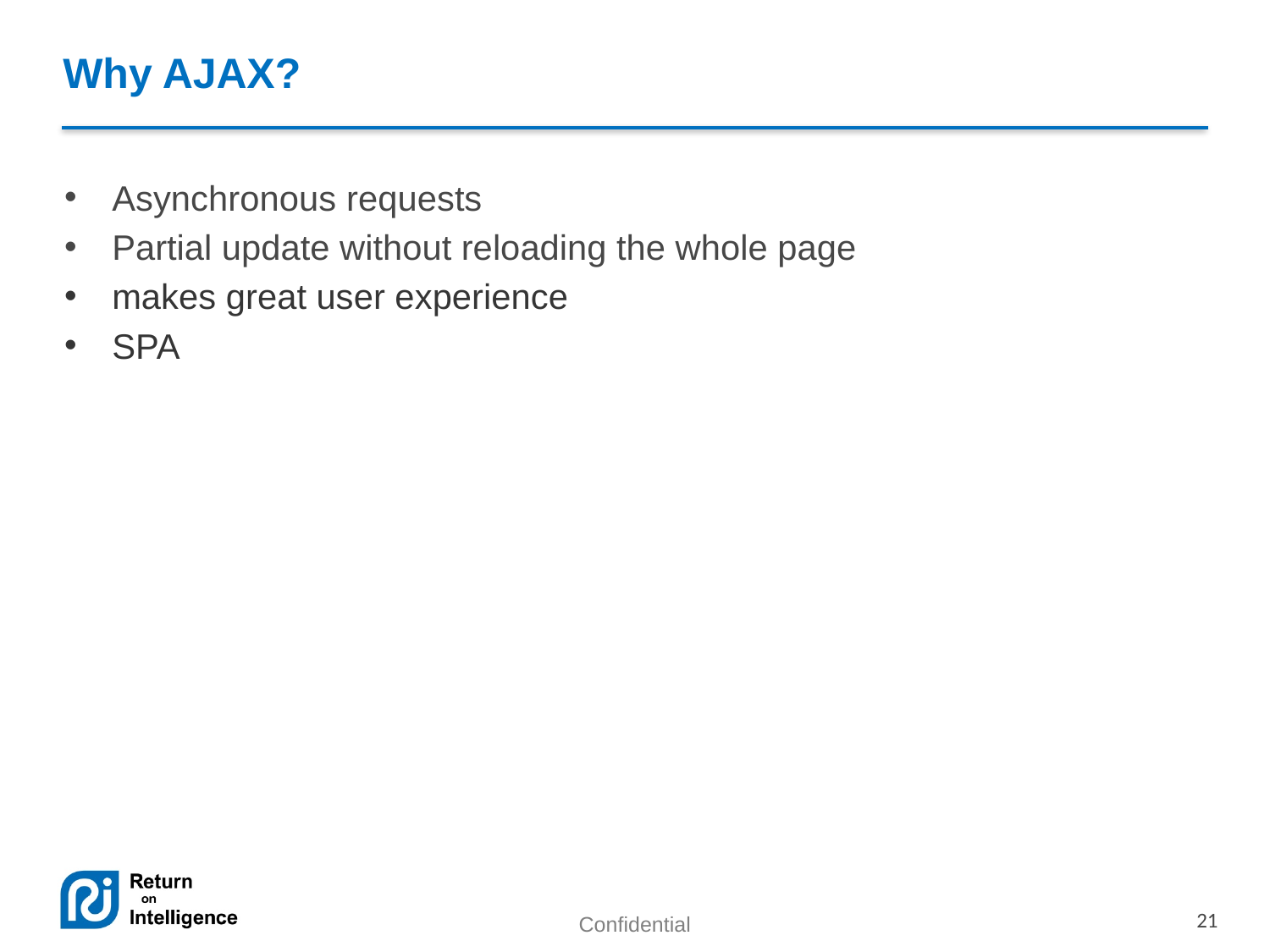

# Why AJAX?
Asynchronous requests
Partial update without reloading the whole page
makes great user experience
SPA